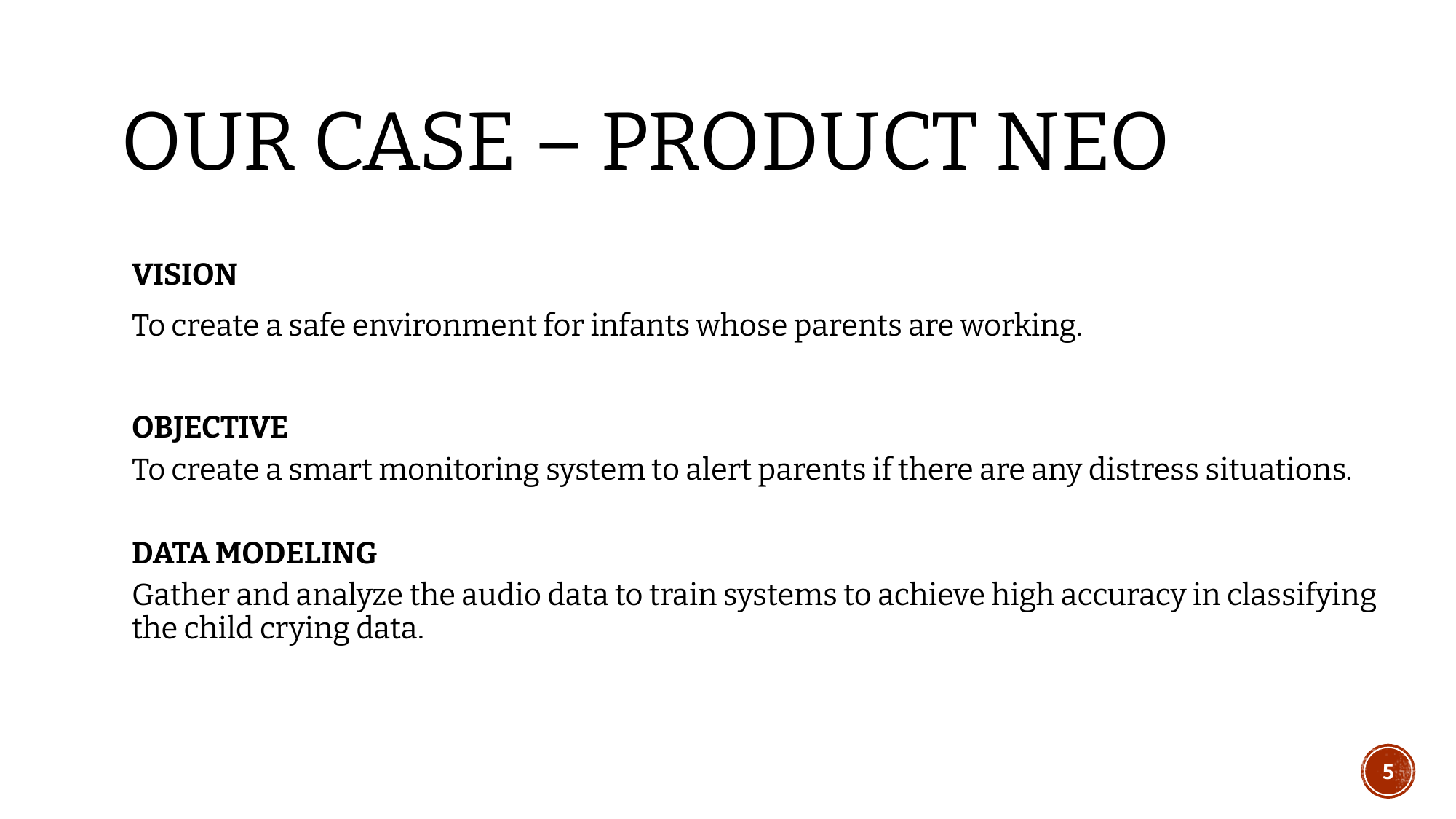

# Our case – product nEO
VISION
To create a safe environment for infants whose parents are working.

OBJECTIVE
To create a smart monitoring system to alert parents if there are any distress situations.

DATA MODELING
Gather and analyze the audio data to train systems to achieve high accuracy in classifying the child crying data.

5